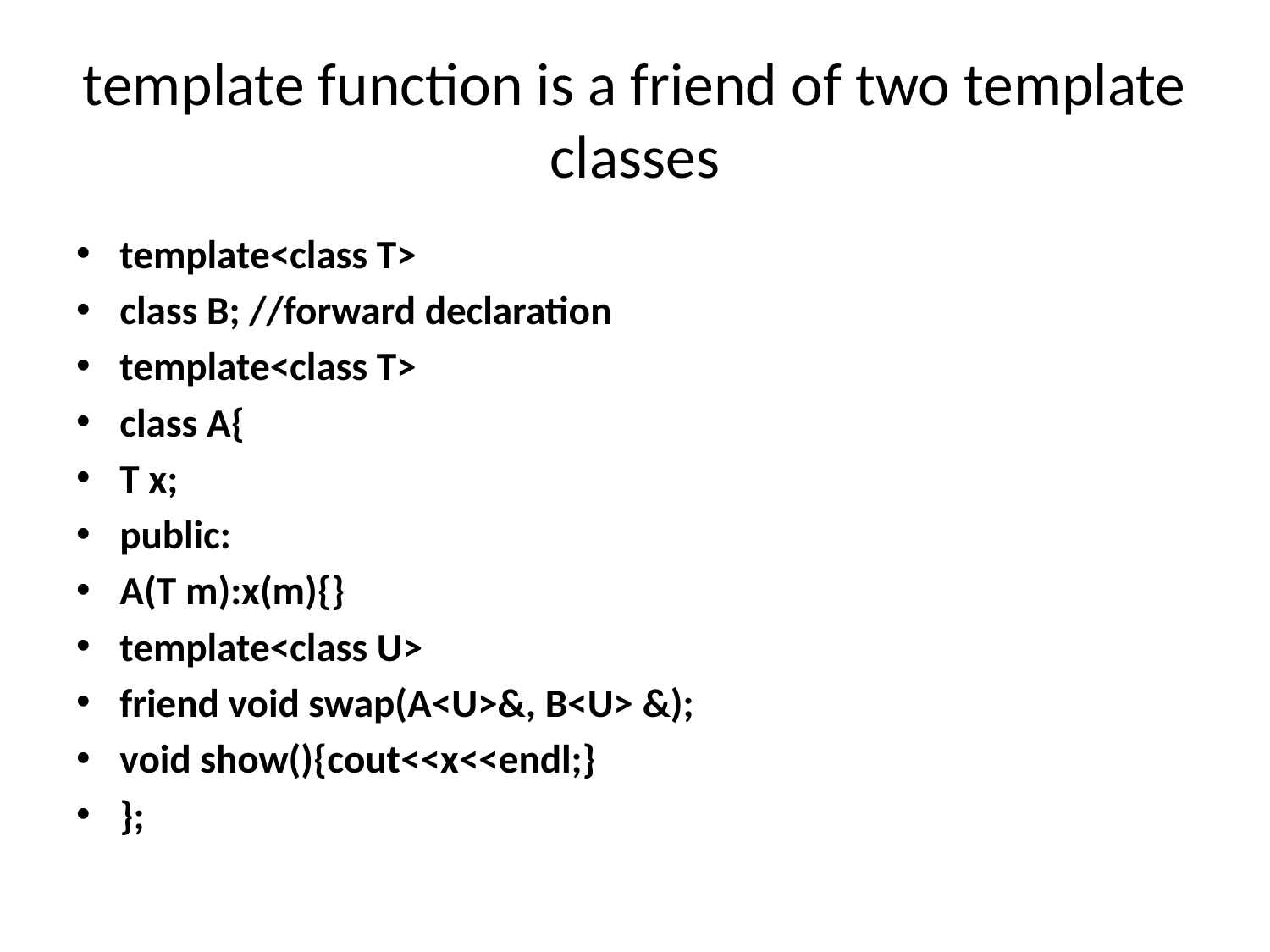

# template function is a friend of two template classes
template<class T>
class B; //forward declaration
template<class T>
class A{
T x;
public:
A(T m):x(m){}
template<class U>
friend void swap(A<U>&, B<U> &);
void show(){cout<<x<<endl;}
};